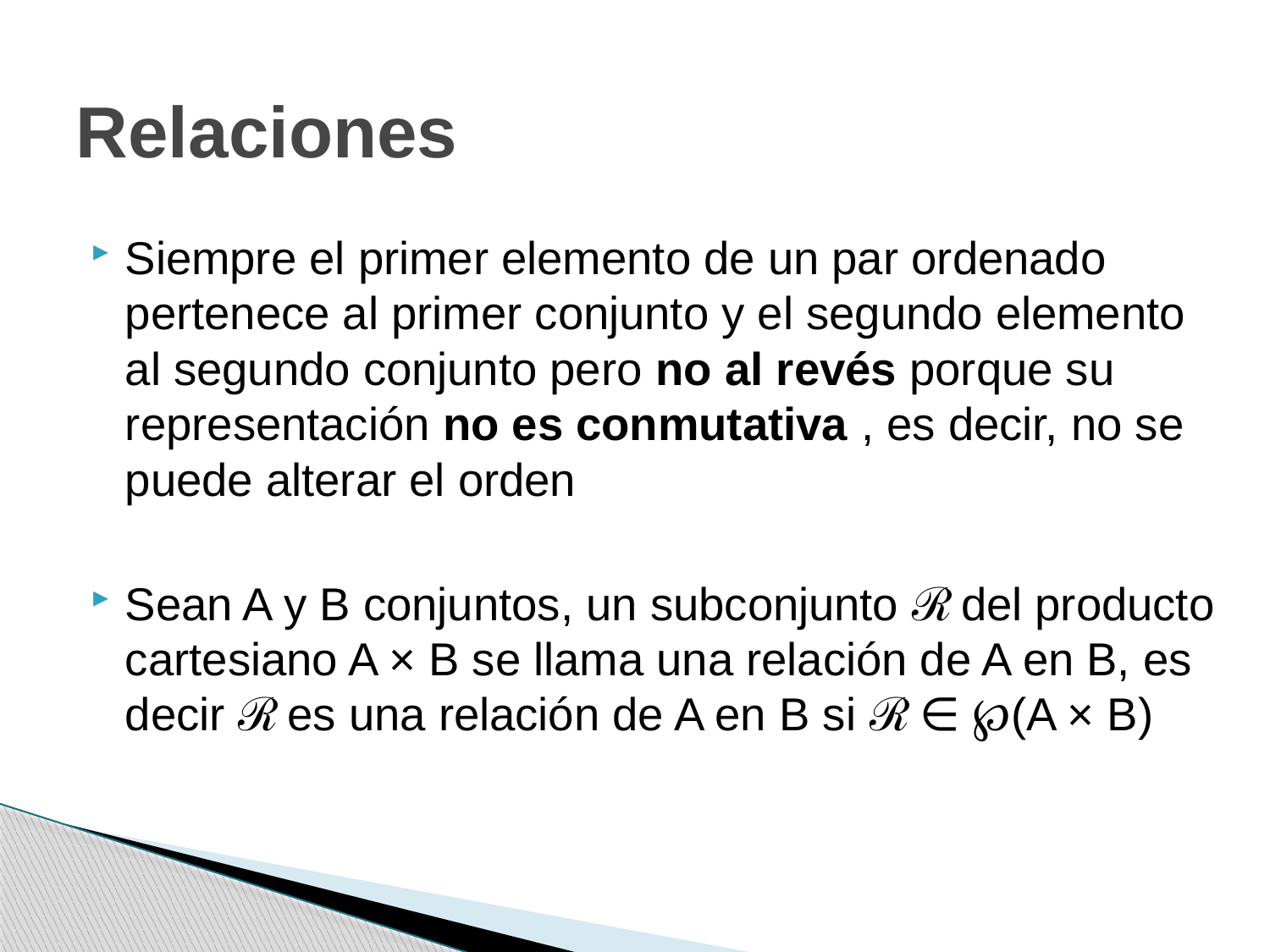

# Relaciones
Siempre el primer elemento de un par ordenado pertenece al primer conjunto y el segundo elemento al segundo conjunto pero no al revés porque su representación no es conmutativa , es decir, no se puede alterar el orden

Sean A y B conjuntos, un subconjunto ℛ del producto cartesiano A × B se llama una relación de A en B, es decir ℛ es una relación de A en B si ℛ ∈ ℘(A × B)